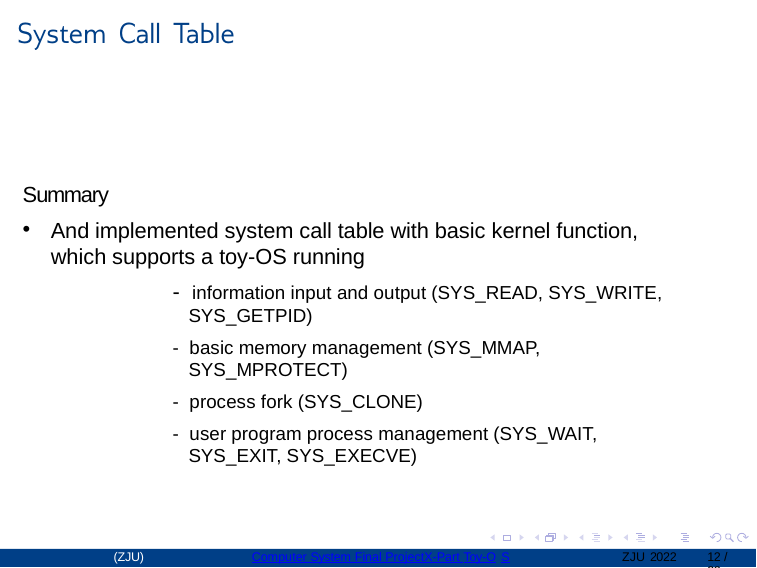

System Call Table
Summary
And implemented system call table with basic kernel function, which supports a toy-OS running
	-  information input and output (SYS_READ, SYS_WRITE, 	   SYS_GETPID)
	-  basic memory management (SYS_MMAP, 	  	   SYS_MPROTECT)
	-  process fork (SYS_CLONE)
	-  user program process management (SYS_WAIT, 	  	   SYS_EXIT, SYS_EXECVE)
(ZJU)
Computer System Final ProjectX-Part Toy-O
ZJU 2022
12 / 22
S